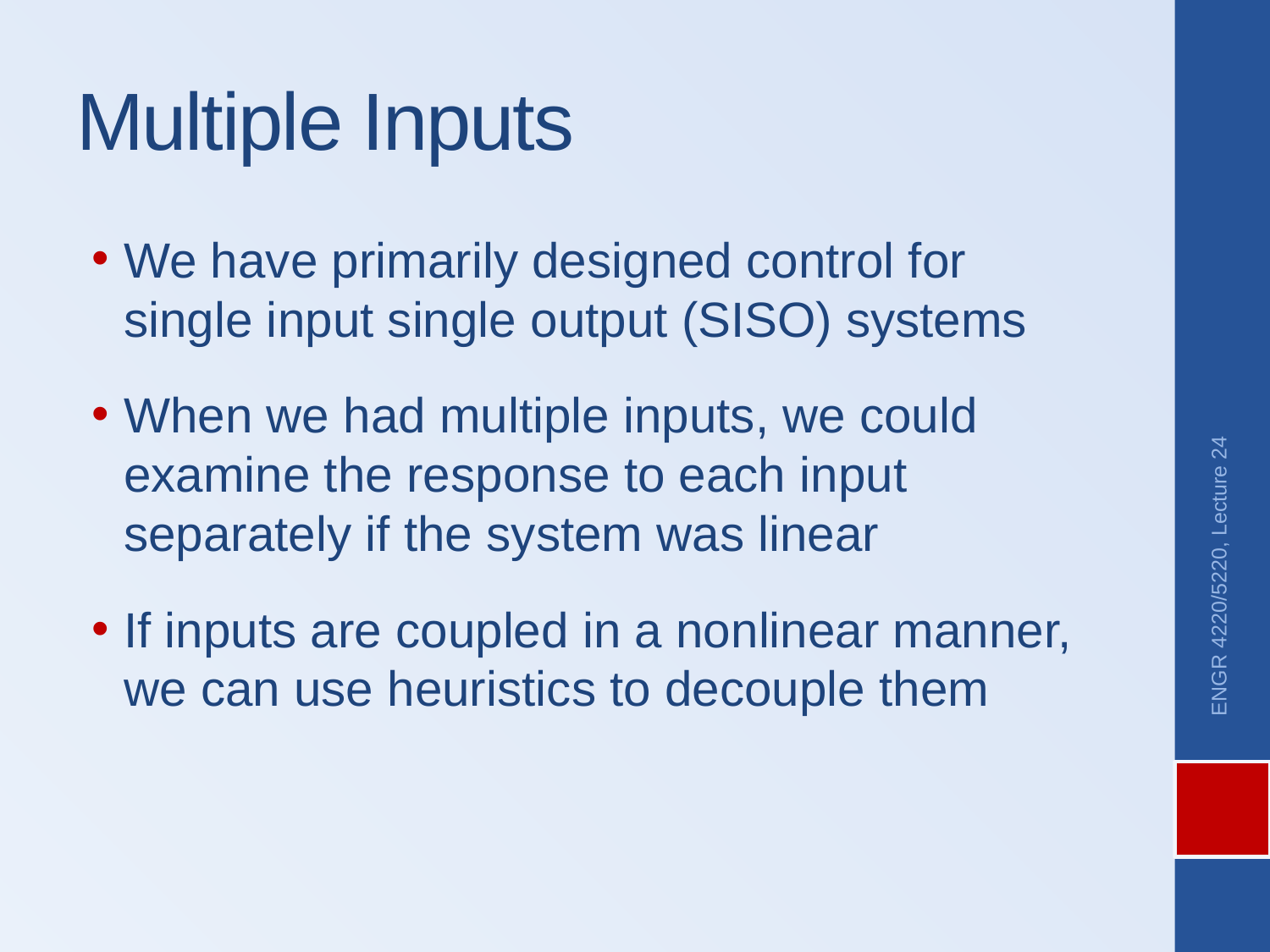

# Multiple Inputs
We have primarily designed control for single input single output (SISO) systems

When we had multiple inputs, we could examine the response to each input separately if the system was linear

If inputs are coupled in a nonlinear manner, we can use heuristics to decouple them
ENGR 4220/5220, Lecture 24